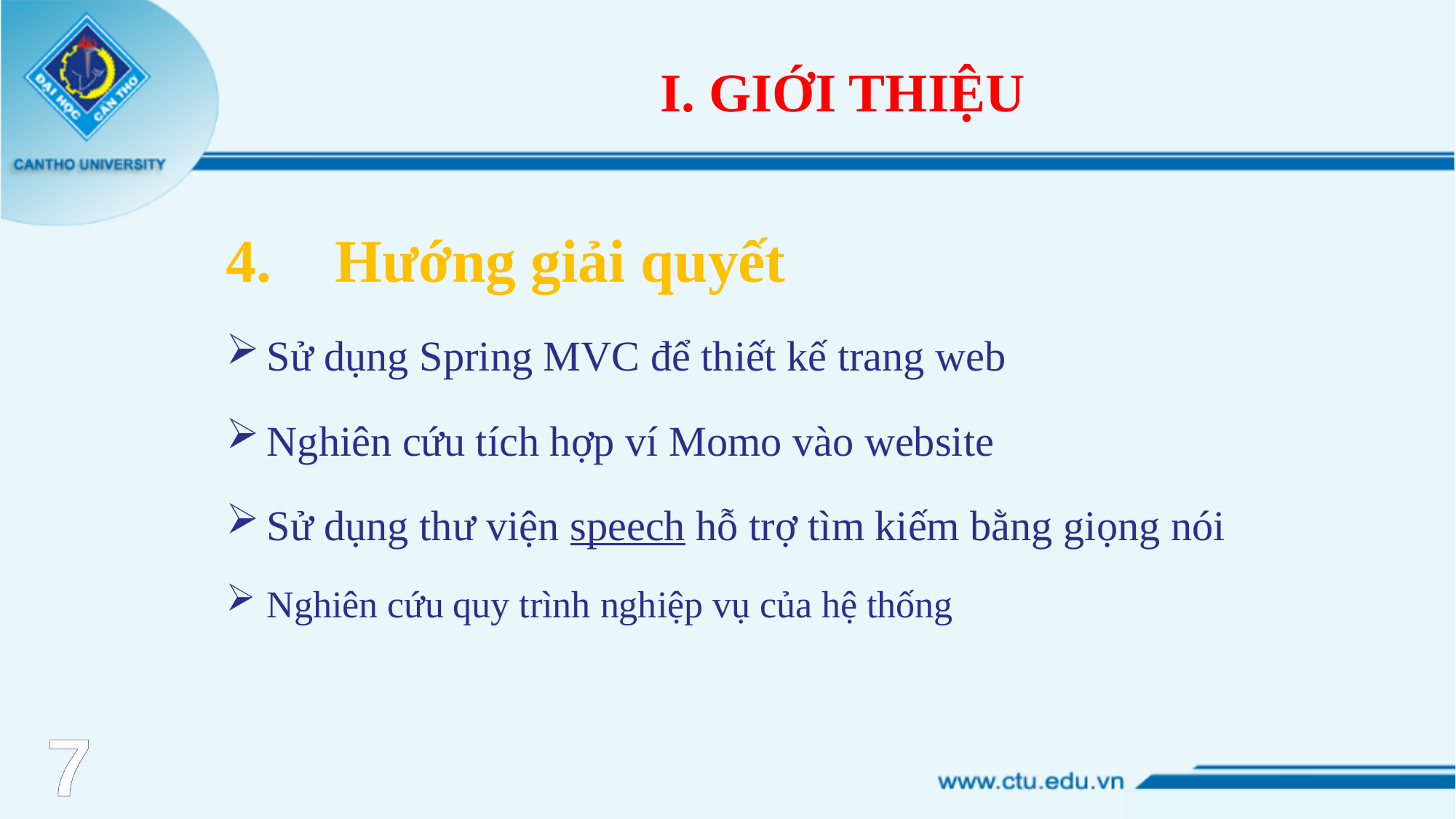

# I. GIỚI THIỆU
4.	Hướng giải quyết
Sử dụng Spring MVC để thiết kế trang web
Nghiên cứu tích hợp ví Momo vào website
Sử dụng thư viện speech hỗ trợ tìm kiếm bằng giọng nói
Nghiên cứu quy trình nghiệp vụ của hệ thống
7